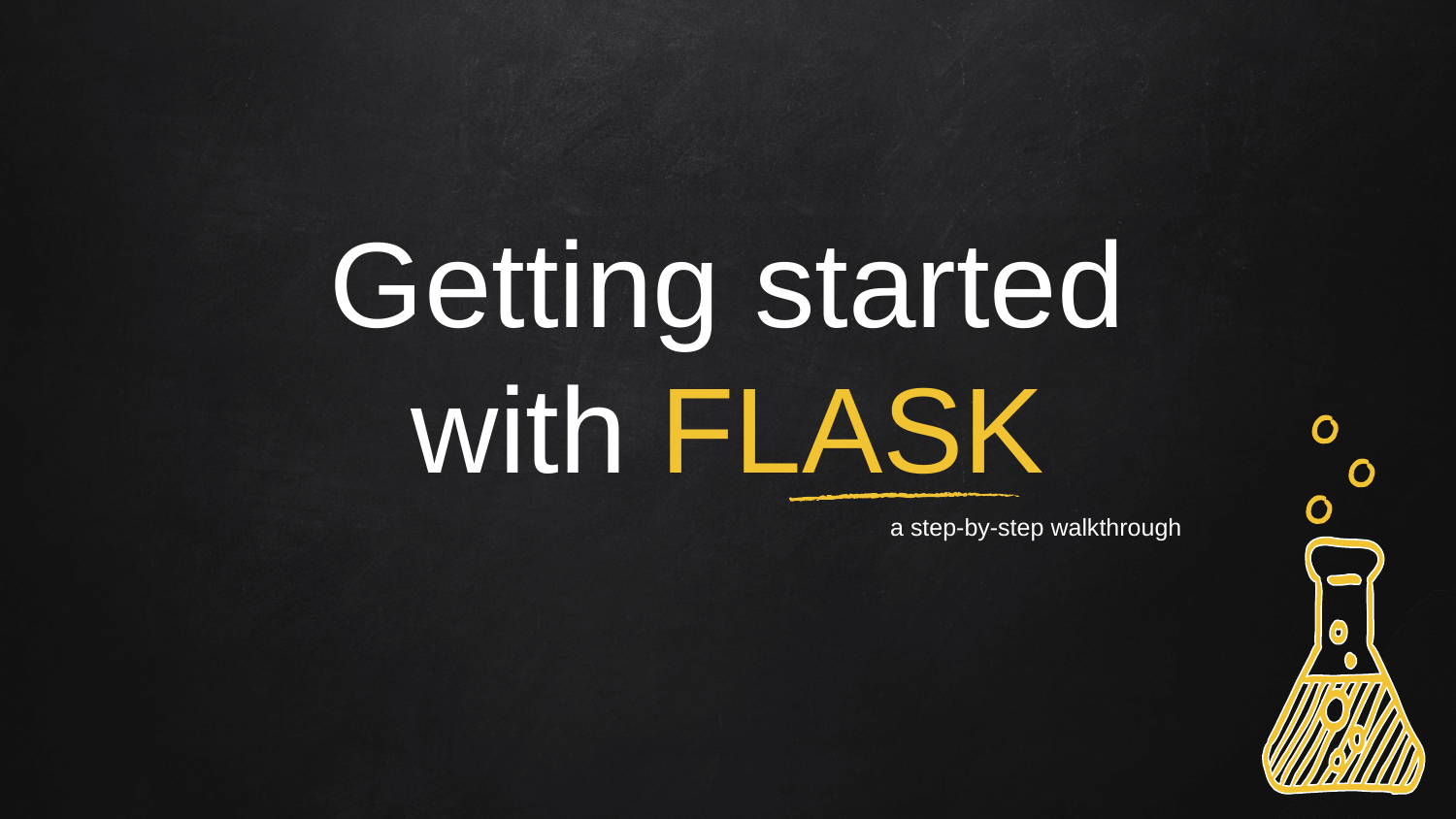

# Getting started with FLASK

a step-by-step walkthrough